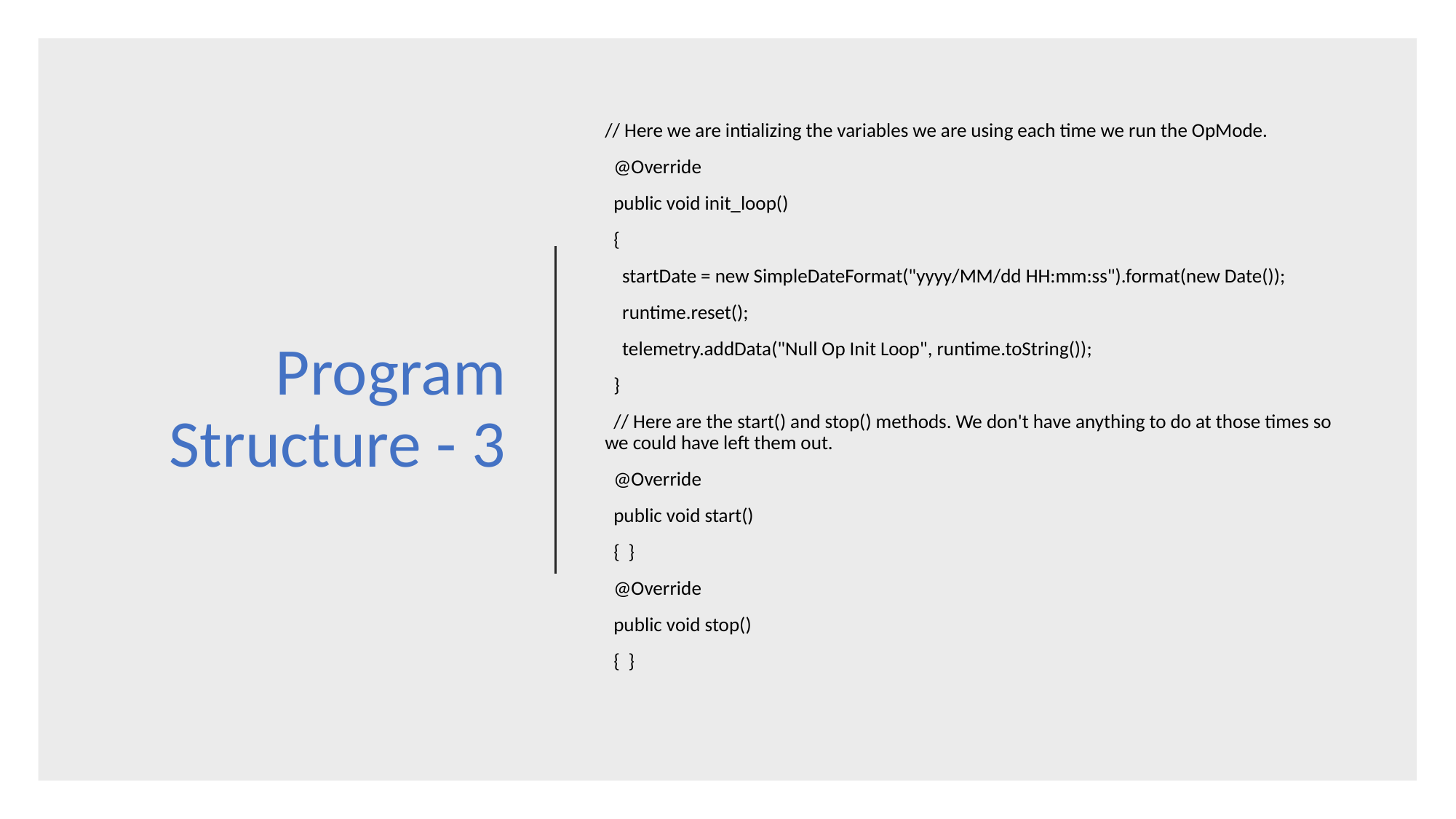

# Program Structure - 3
// Here we are intializing the variables we are using each time we run the OpMode.
  @Override
  public void init_loop()
  {
    startDate = new SimpleDateFormat("yyyy/MM/dd HH:mm:ss").format(new Date());
    runtime.reset();
    telemetry.addData("Null Op Init Loop", runtime.toString());
  }
  // Here are the start() and stop() methods. We don't have anything to do at those times so we could have left them out.
  @Override
  public void start()
  {  }
  @Override
  public void stop()
  {  }